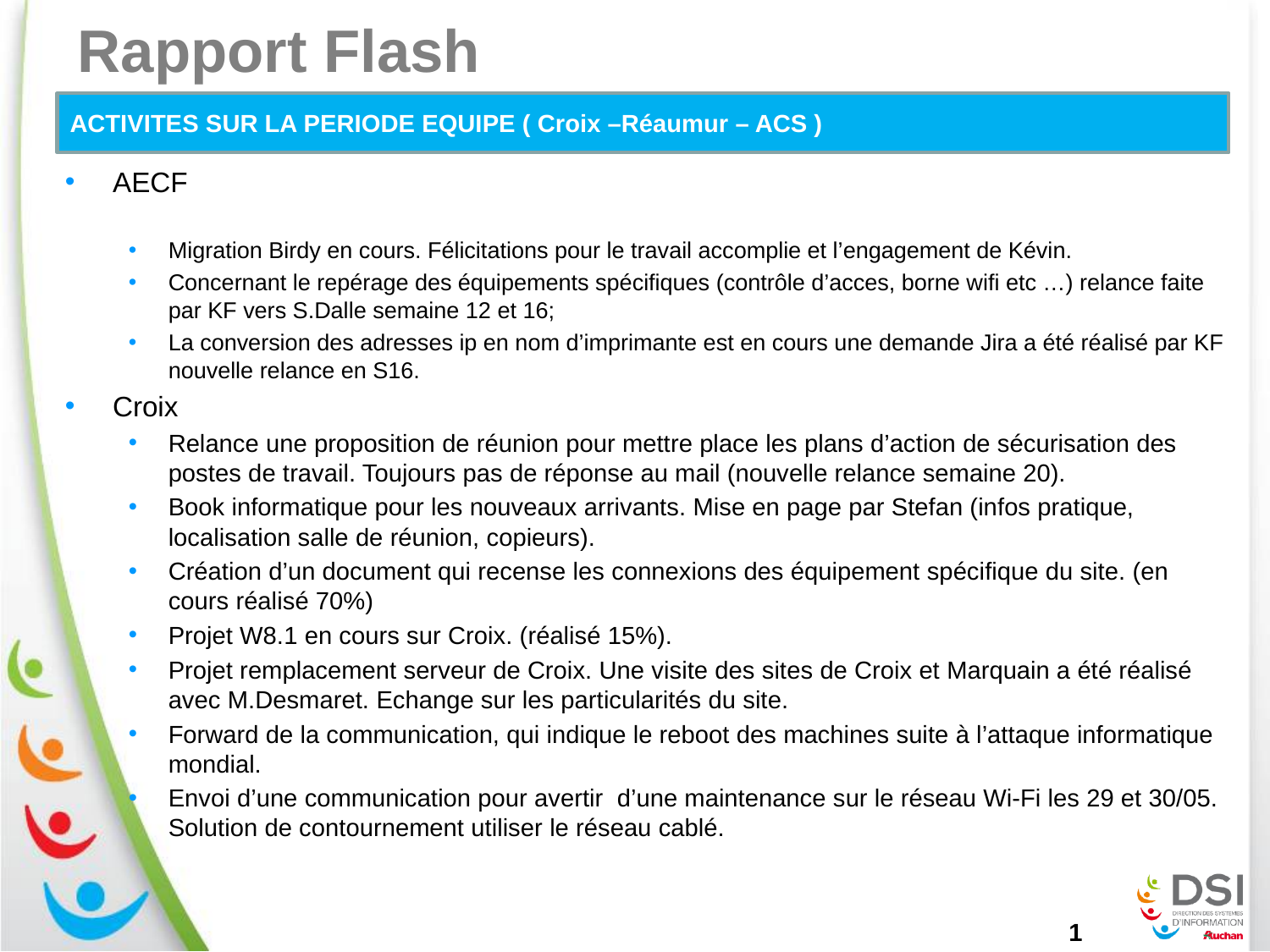

# Rapport Flash
ACTIVITES SUR LA PERIODE EQUIPE ( Croix –Réaumur – ACS )

AECF

Migration Birdy en cours. Félicitations pour le travail accomplie et l’engagement de Kévin.
Concernant le repérage des équipements spécifiques (contrôle d’acces, borne wifi etc …) relance faite par KF vers S.Dalle semaine 12 et 16;
La conversion des adresses ip en nom d’imprimante est en cours une demande Jira a été réalisé par KF nouvelle relance en S16.
Croix
Relance une proposition de réunion pour mettre place les plans d’action de sécurisation des postes de travail. Toujours pas de réponse au mail (nouvelle relance semaine 20).
Book informatique pour les nouveaux arrivants. Mise en page par Stefan (infos pratique, localisation salle de réunion, copieurs).
Création d’un document qui recense les connexions des équipement spécifique du site. (en cours réalisé 70%)
Projet W8.1 en cours sur Croix. (réalisé 15%).
Projet remplacement serveur de Croix. Une visite des sites de Croix et Marquain a été réalisé avec M.Desmaret. Echange sur les particularités du site.
Forward de la communication, qui indique le reboot des machines suite à l’attaque informatique mondial.
Envoi d’une communication pour avertir  d’une maintenance sur le réseau Wi-Fi les 29 et 30/05. Solution de contournement utiliser le réseau cablé.

.

1